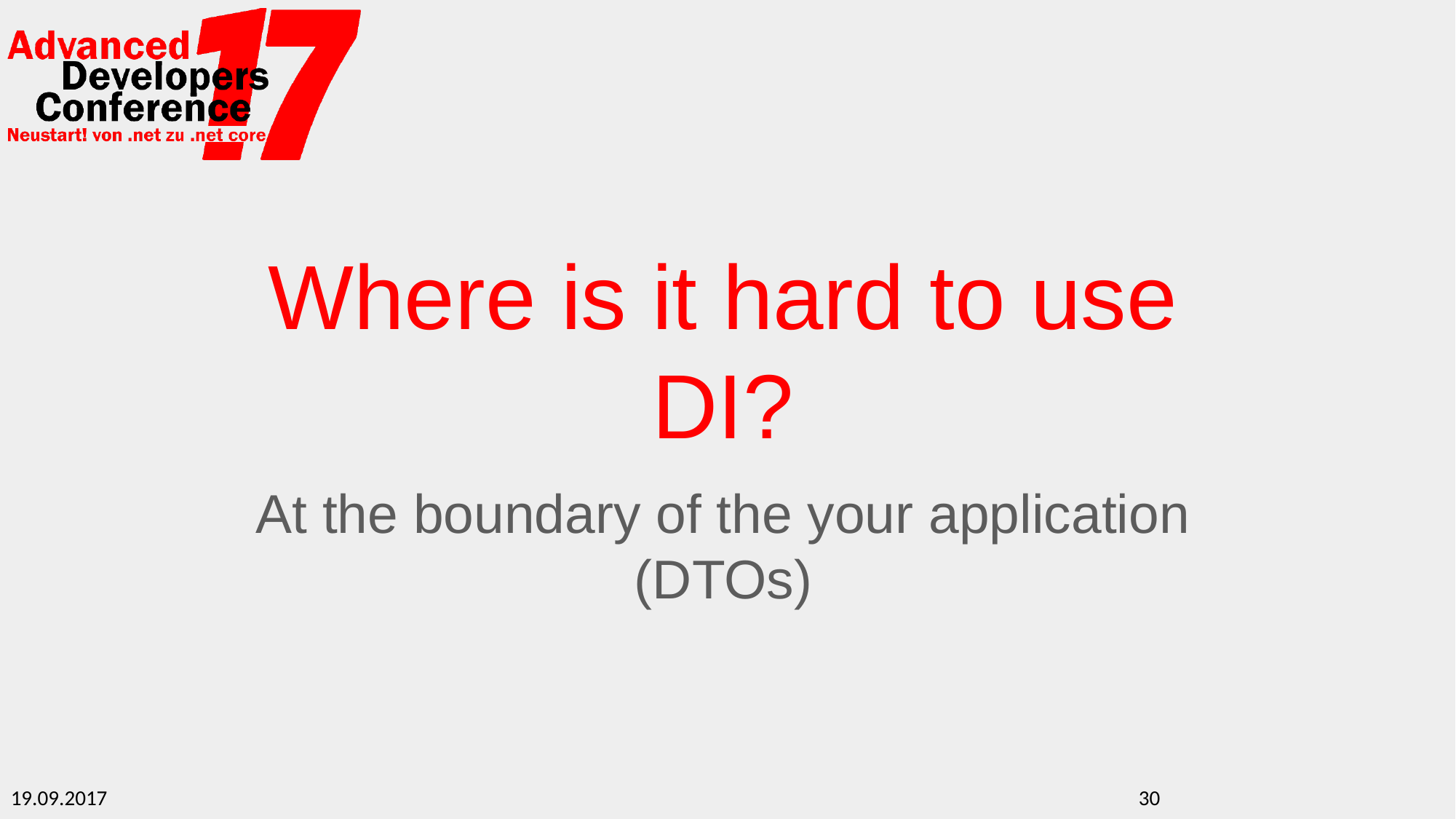

# Where is it hard to use DI?
At the boundary of the your application (DTOs)
19.09.2017
30